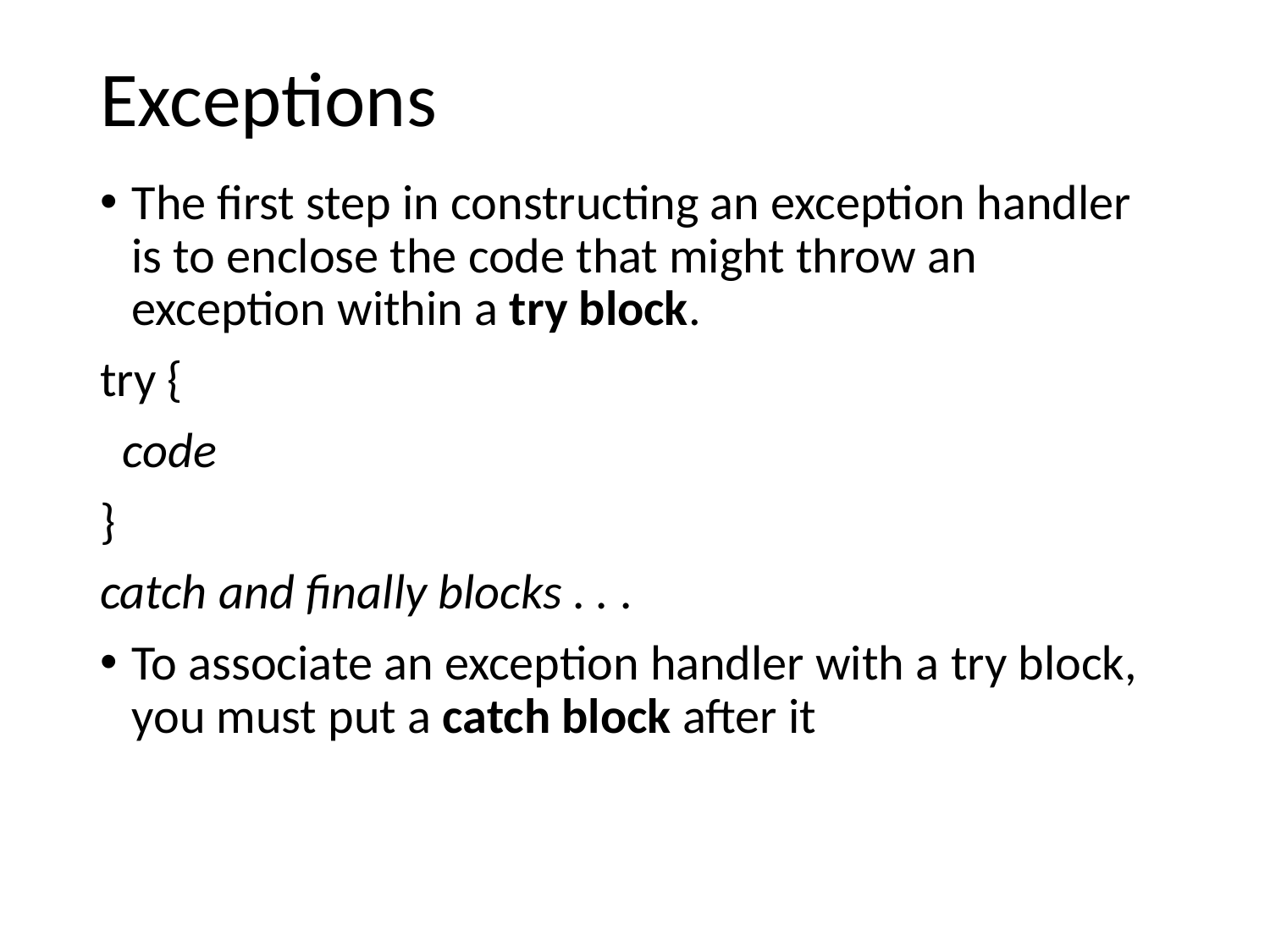

# Exceptions
The first step in constructing an exception handler is to enclose the code that might throw an exception within a try block.
try {
  code
}
catch and finally blocks . . .
To associate an exception handler with a try block, you must put a catch block after it